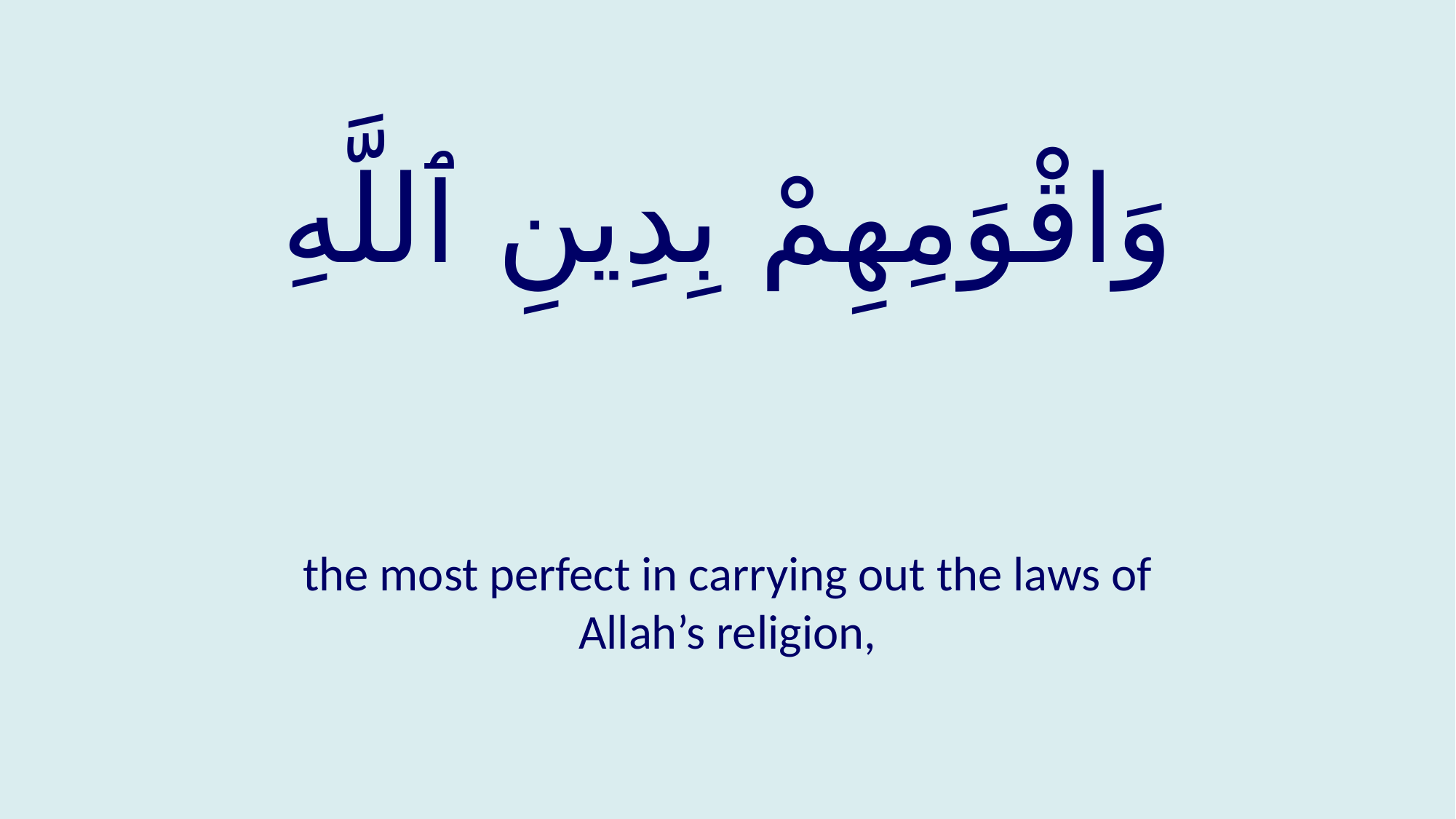

# وَاقْوَمِهِمْ بِدِينِ ٱللَّهِ
the most perfect in carrying out the laws of Allah’s religion,